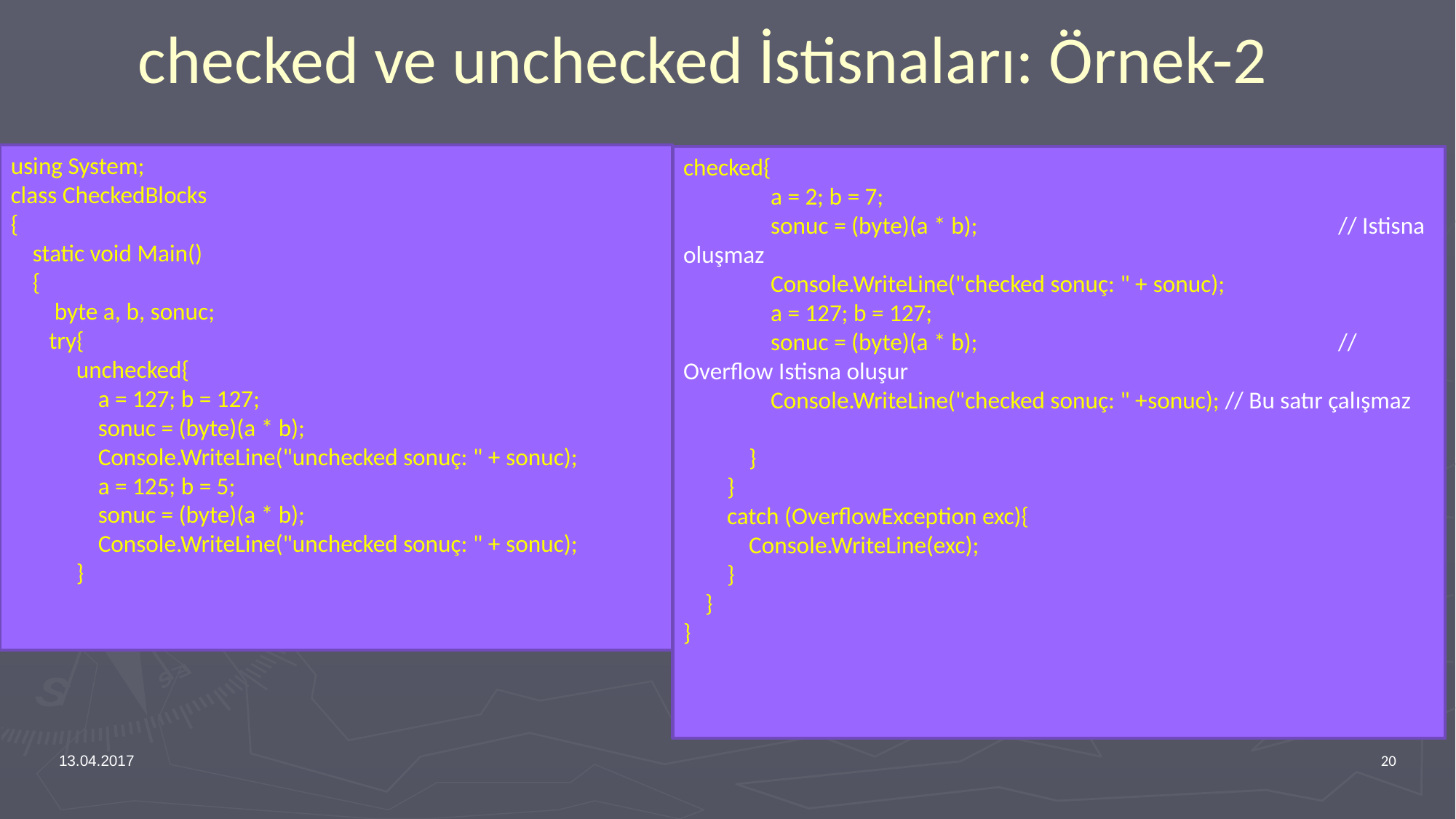

# checked ve unchecked İstisnaları: Örnek-2
using System;
class CheckedBlocks
{
    static void Main()
    {
        byte a, b, sonuc;
       try{
            unchecked{
                a = 127; b = 127;
                sonuc = (byte)(a * b);
                Console.WriteLine("unchecked sonuç: " + sonuc);
                a = 125; b = 5;
                sonuc = (byte)(a * b);
                Console.WriteLine("unchecked sonuç: " + sonuc);
            }

checked{
                a = 2; b = 7;
                sonuc = (byte)(a * b); 				// Istisna oluşmaz
                Console.WriteLine("checked sonuç: " + sonuc);
                a = 127; b = 127;
                sonuc = (byte)(a * b); 				// Overflow Istisna oluşur
                Console.WriteLine("checked sonuç: " +sonuc); // Bu satır çalışmaz
            }
        }
        catch (OverflowException exc){
            Console.WriteLine(exc);
        }
    }
}

13.04.2017
20